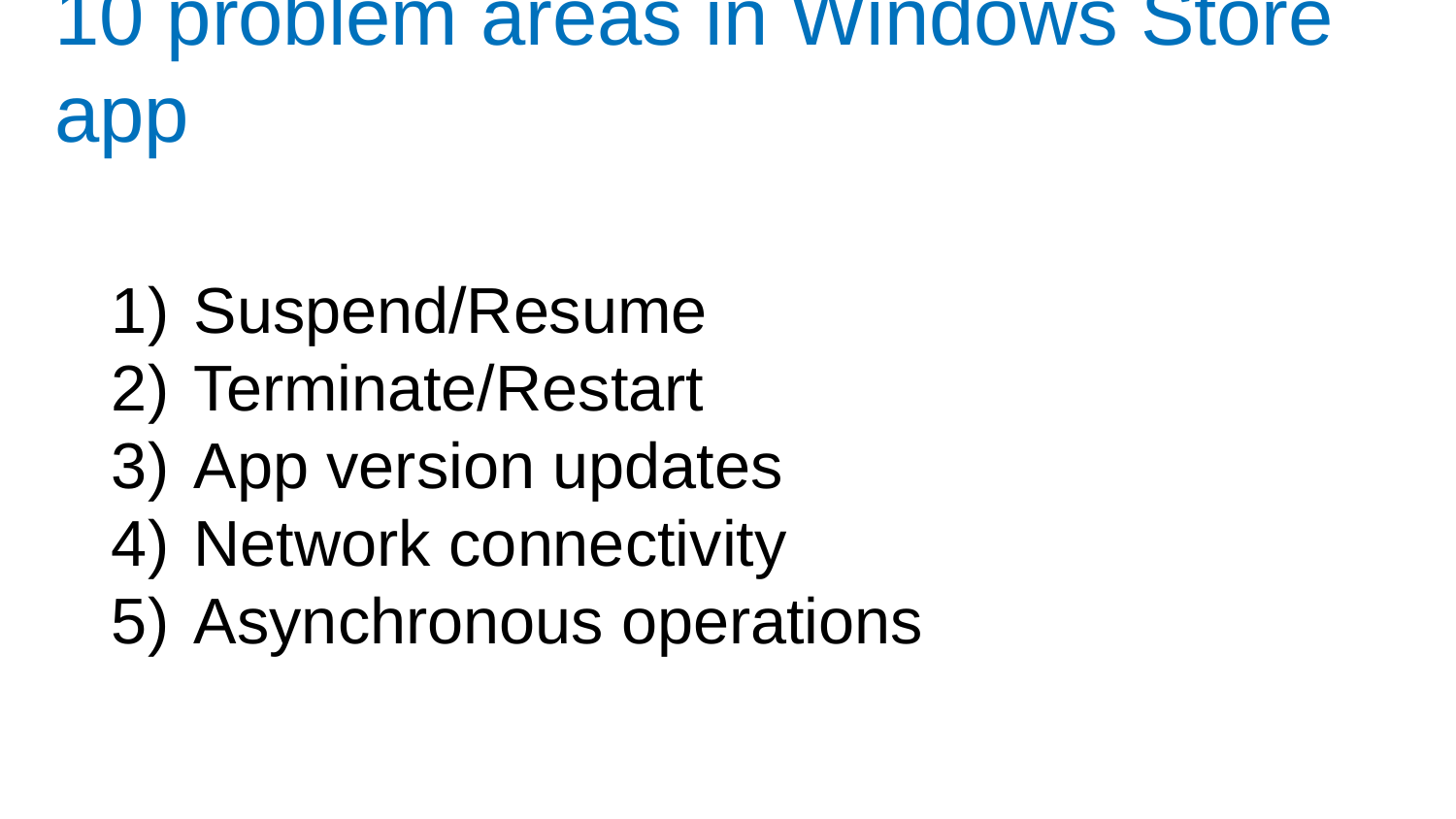

# 10 problem areas in Windows Store app
Suspend/Resume
Terminate/Restart
App version updates
Network connectivity
Asynchronous operations

Application